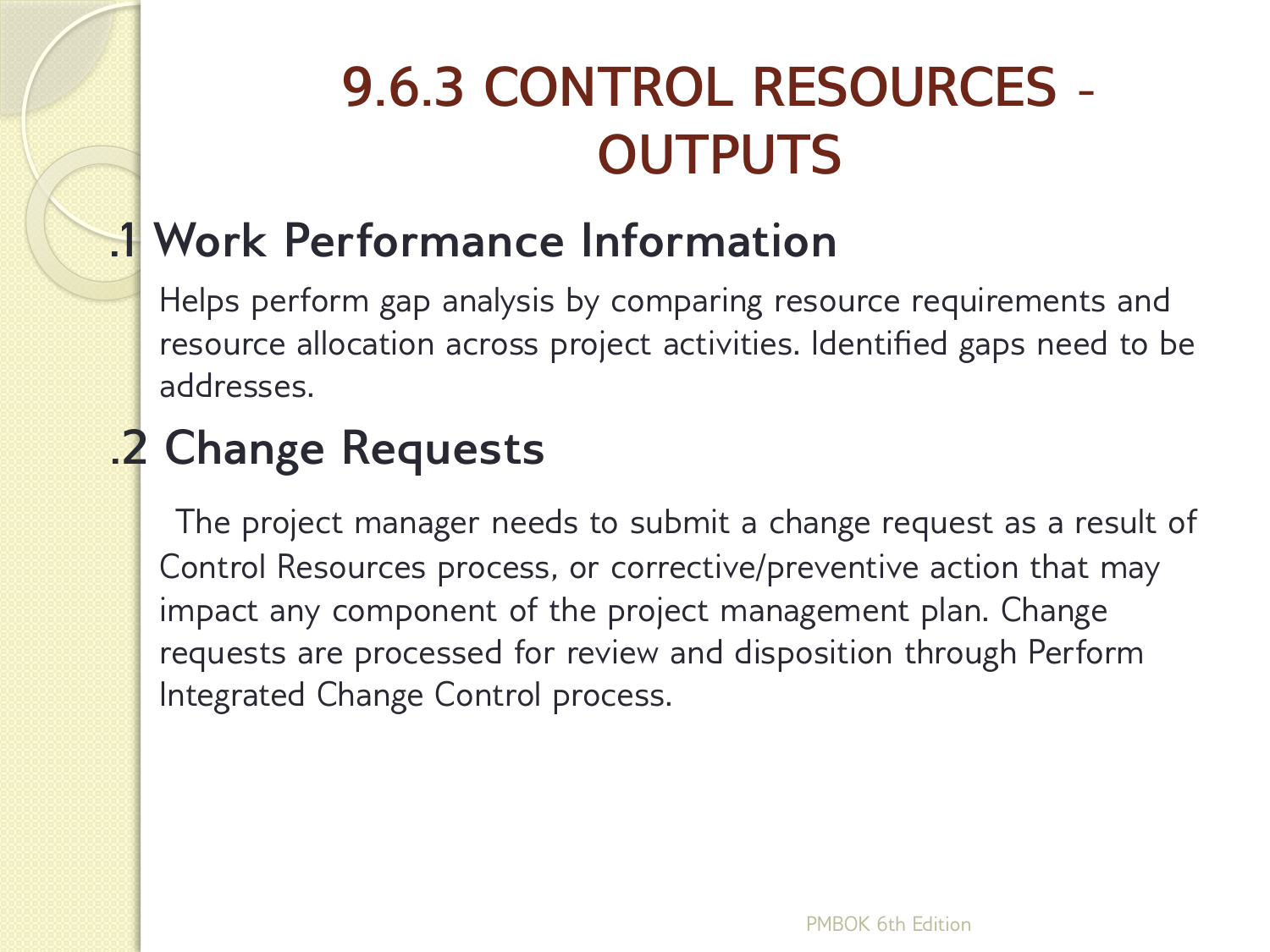

# 9.6.3 CONTROL RESOURCES - OUTPUTS
.1 Work Performance Information
Helps perform gap analysis by comparing resource requirements and resource allocation across project activities. Identified gaps need to be addresses.
.2 Change Requests
 The project manager needs to submit a change request as a result of Control Resources process, or corrective/preventive action that may impact any component of the project management plan. Change requests are processed for review and disposition through Perform Integrated Change Control process.
PMBOK 6th Edition